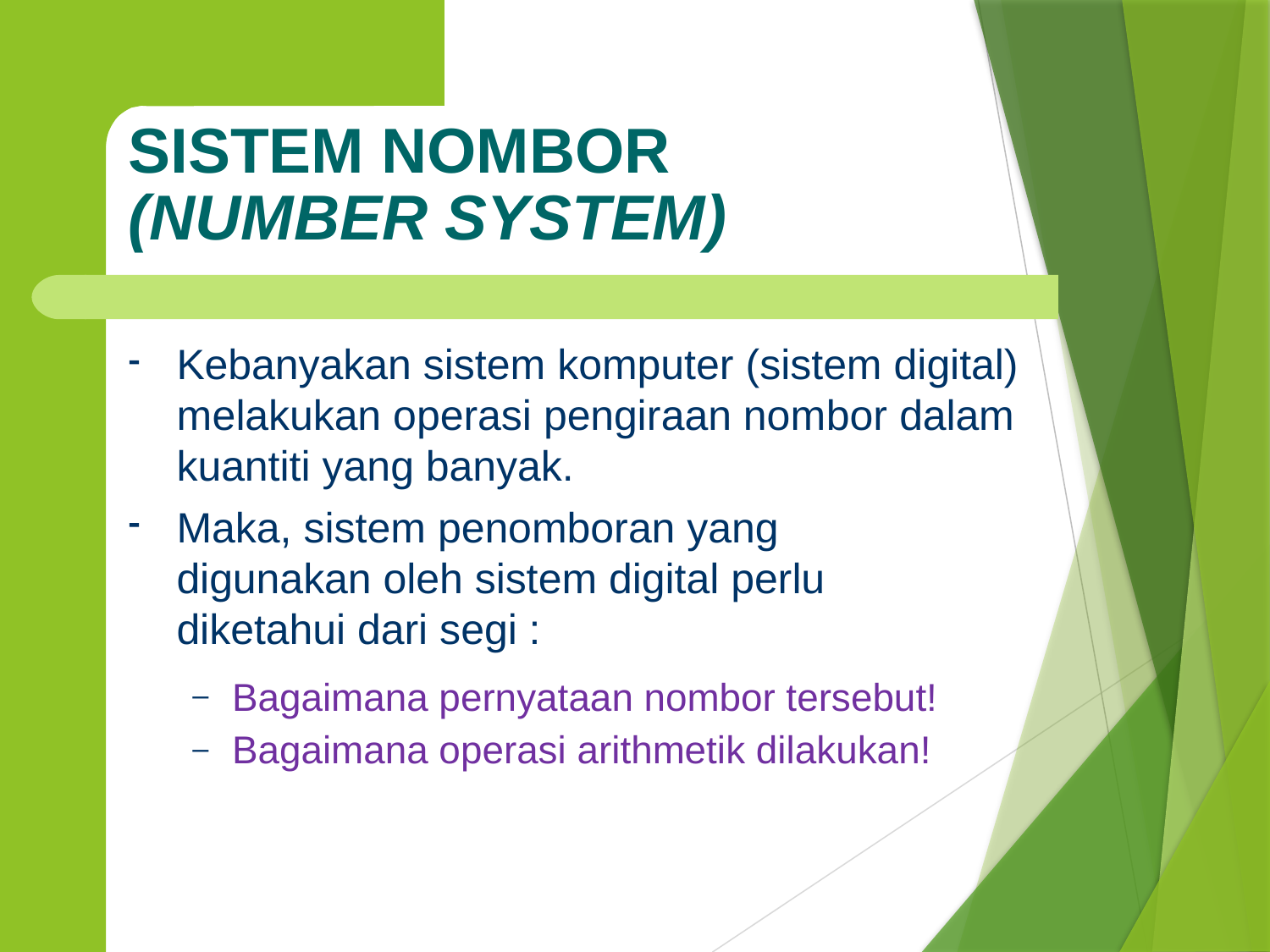

SISTEM NOMBOR
(NUMBER SYSTEM)

Kebanyakan sistem komputer (sistem digital)
melakukan operasi pengiraan nombor dalam kuantiti yang banyak.
Maka, sistem penomboran yang digunakan oleh sistem digital perlu diketahui dari segi :
−
−
Bagaimana pernyataan nombor tersebut!
Bagaimana operasi arithmetik dilakukan!
–
–